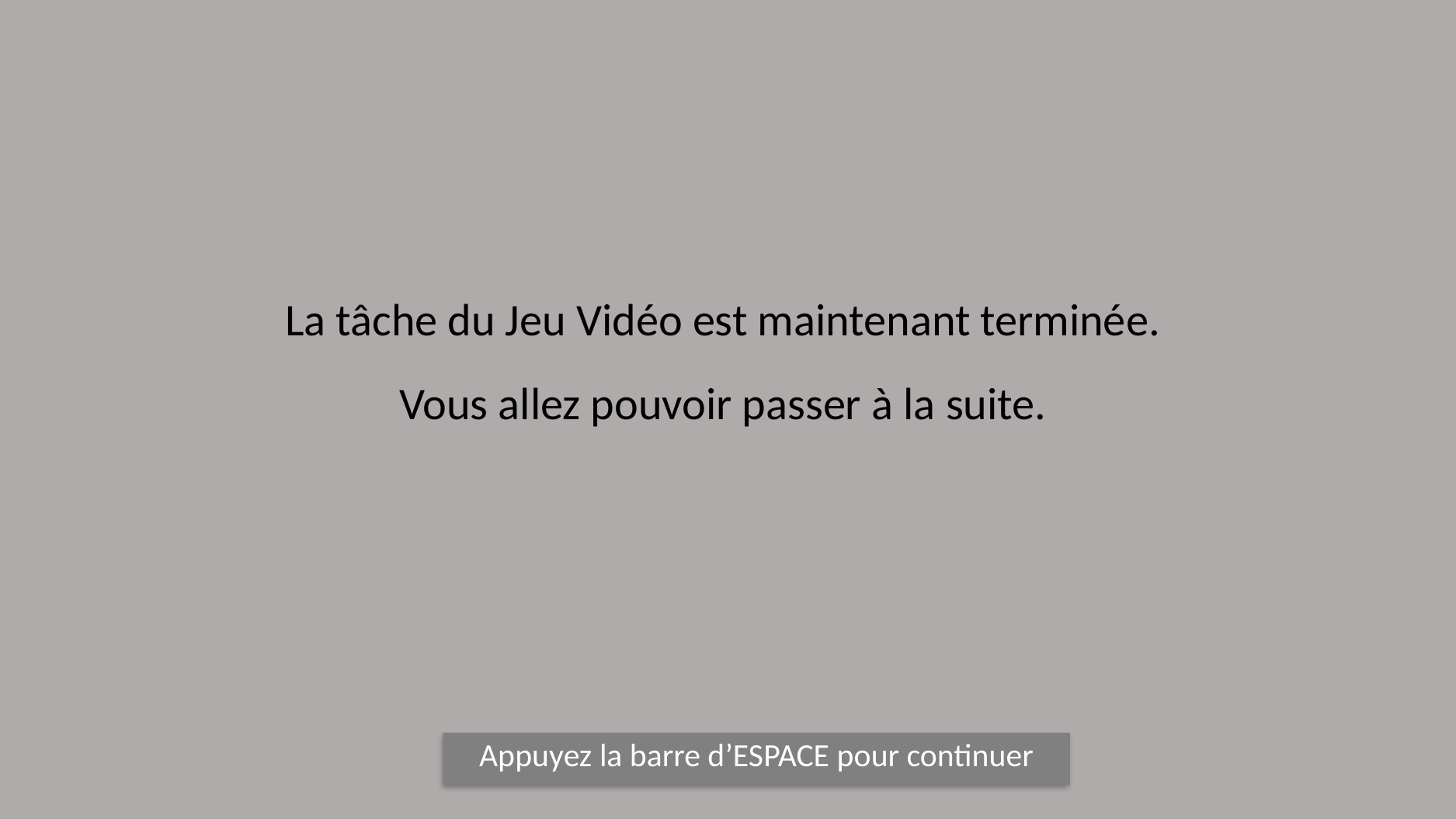

La tâche du Jeu Vidéo est maintenant terminée.
Vous allez pouvoir passer à la suite.
Appuyez la barre d’ESPACE pour continuer